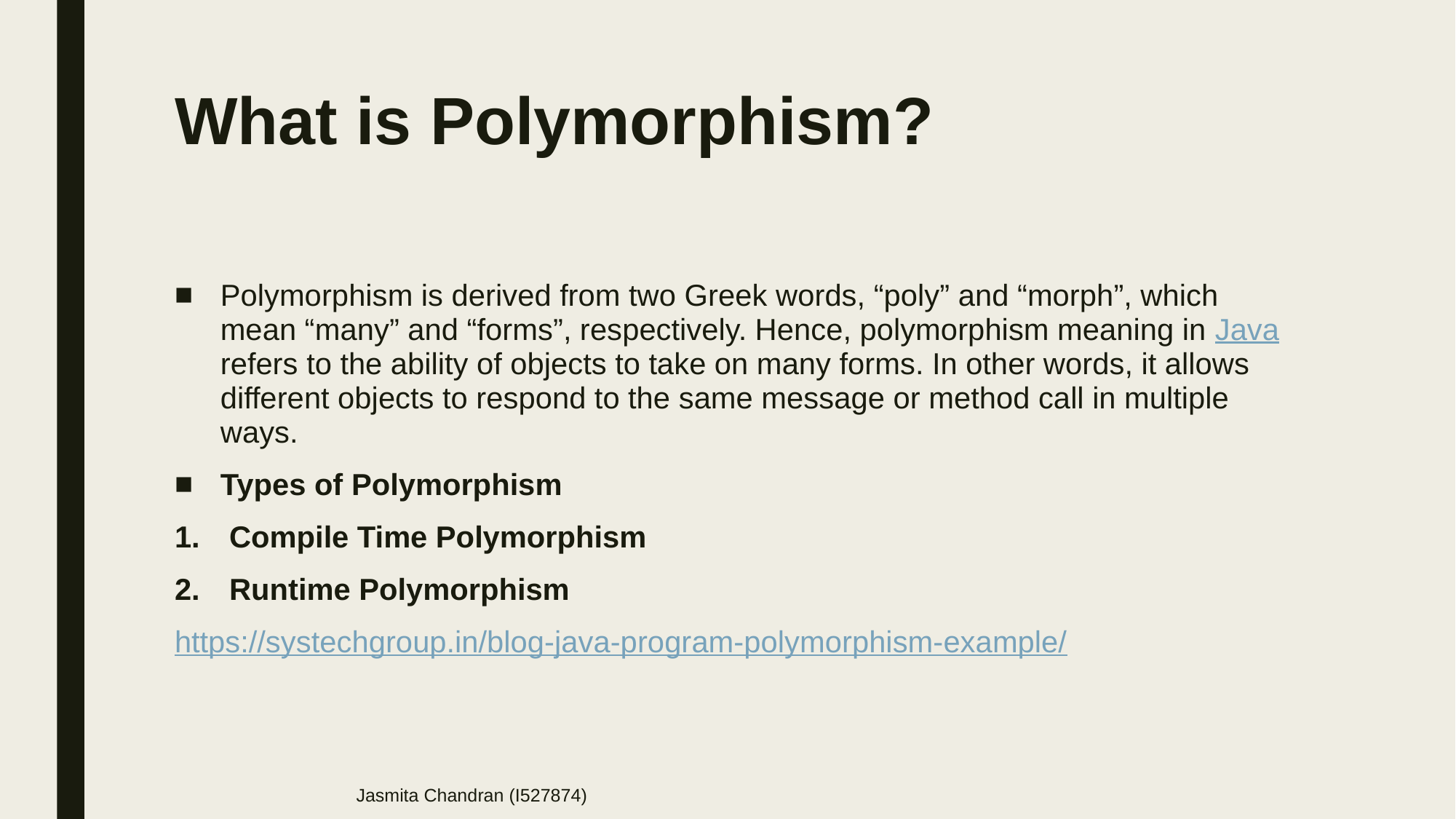

# What is Polymorphism?
Polymorphism is derived from two Greek words, “poly” and “morph”, which mean “many” and “forms”, respectively. Hence, polymorphism meaning in Java refers to the ability of objects to take on many forms. In other words, it allows different objects to respond to the same message or method call in multiple ways.
Types of Polymorphism
Compile Time Polymorphism
Runtime Polymorphism
https://systechgroup.in/blog-java-program-polymorphism-example/

Jasmita Chandran (I527874)